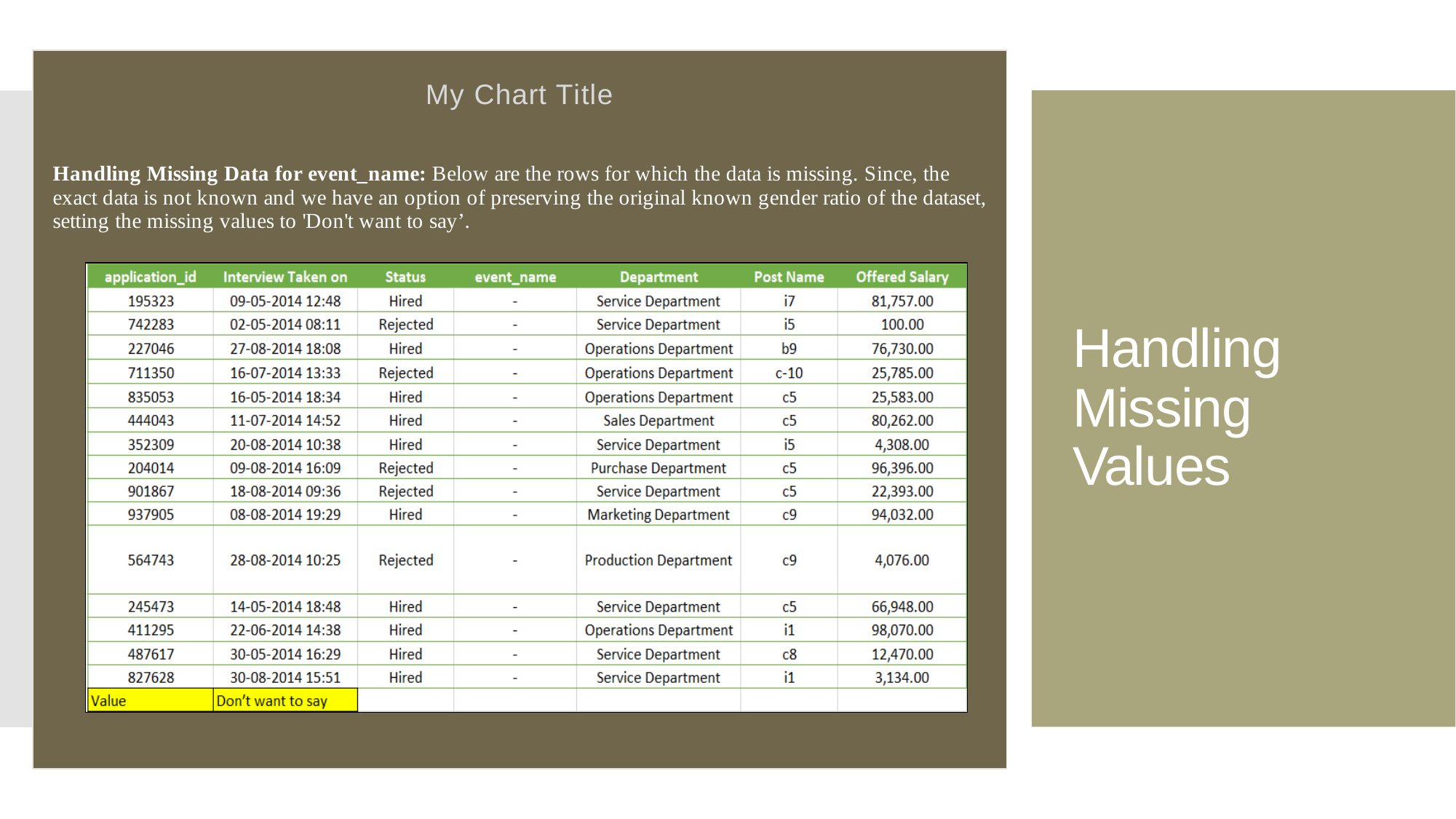

### Chart: My Chart Title

| Category |
|---|

# Handling Missing Values